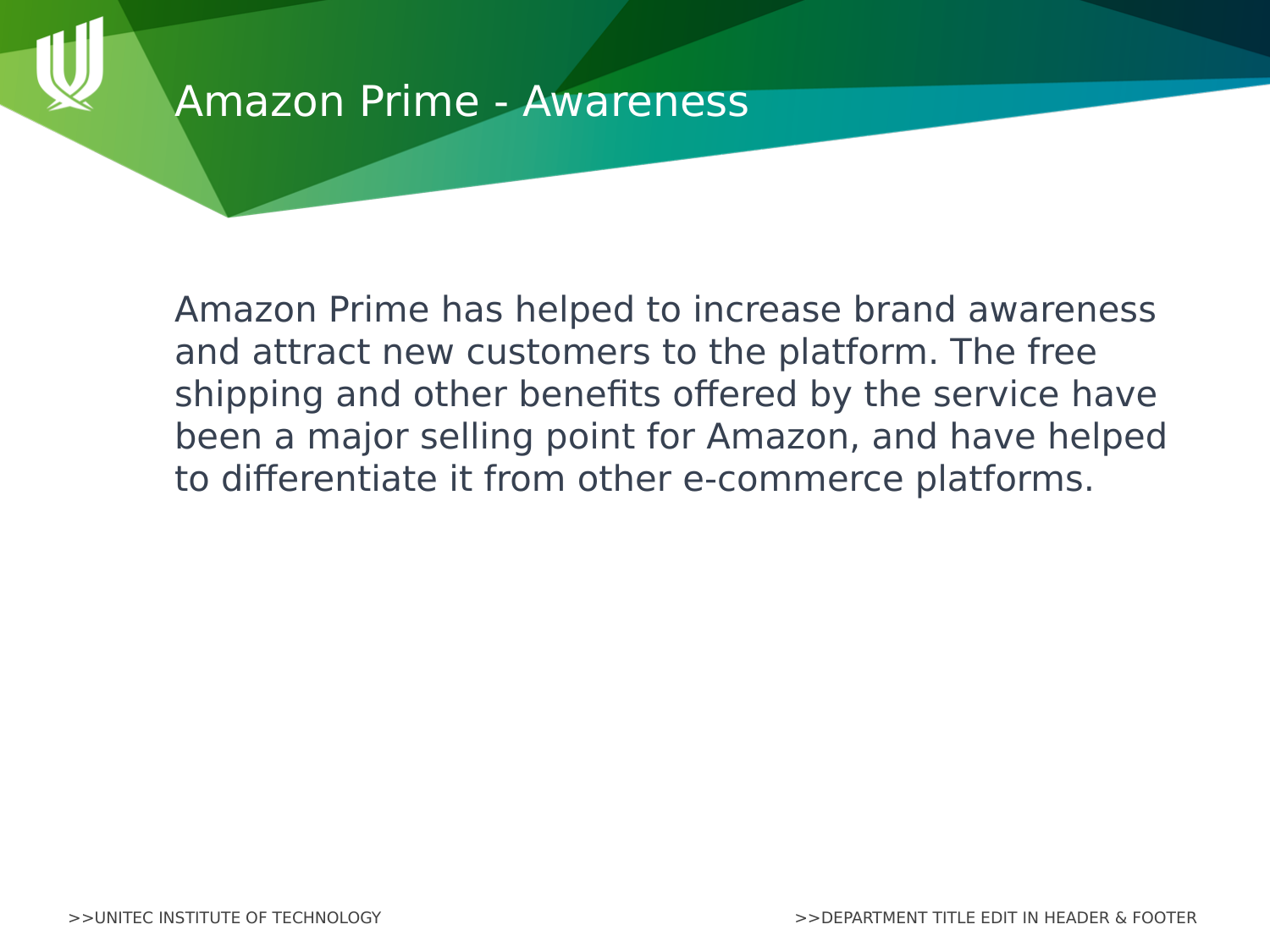

# Amazon Prime - Awareness
Amazon Prime has helped to increase brand awareness and attract new customers to the platform. The free shipping and other benefits offered by the service have been a major selling point for Amazon, and have helped to differentiate it from other e-commerce platforms.

>>DEPARTMENT TITLE EDIT IN HEADER & FOOTER